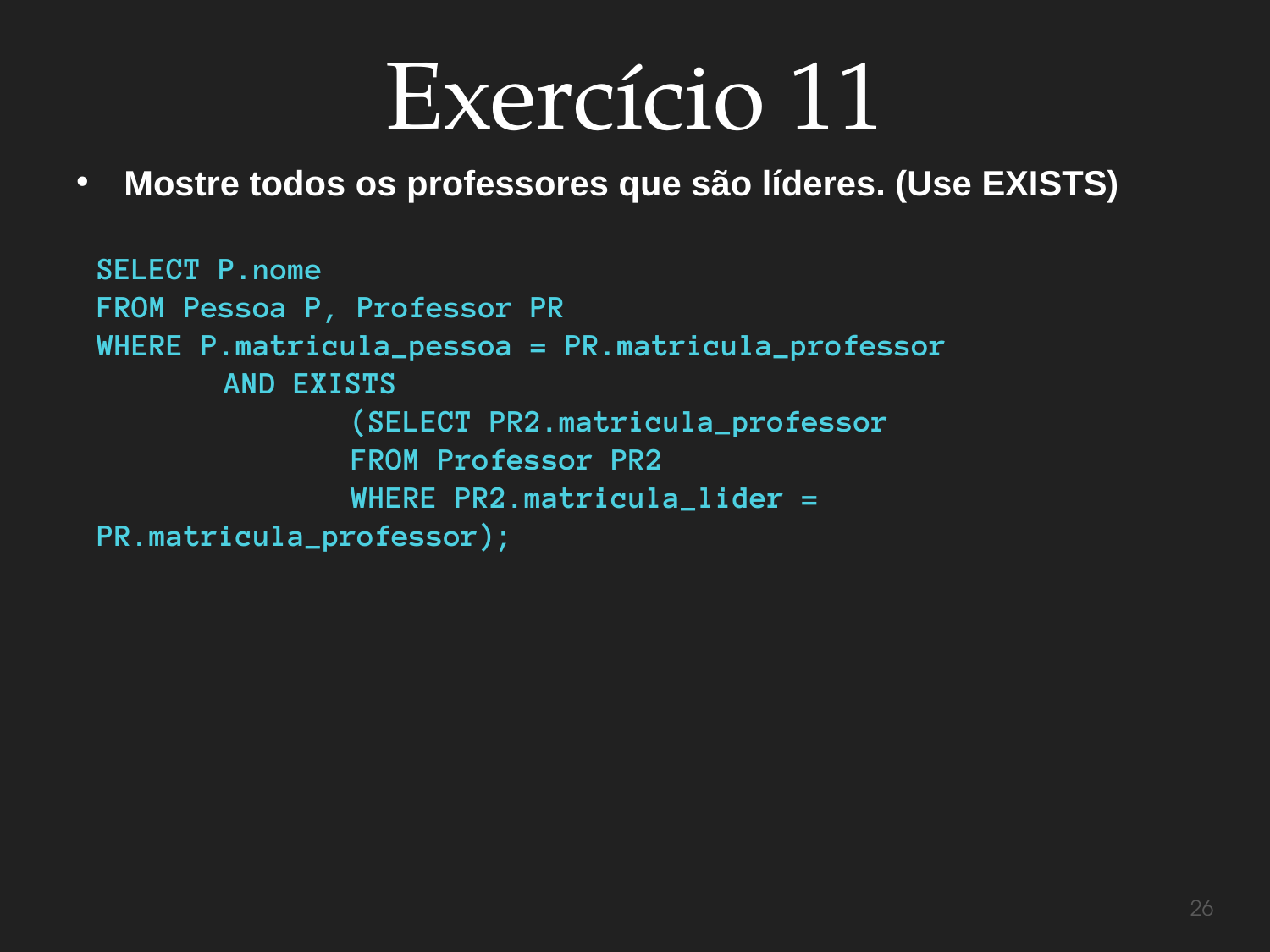

# Exercício 11
Mostre todos os professores que são líderes. (Use EXISTS)
SELECT P.nome
FROM Pessoa P, Professor PR
WHERE P.matricula_pessoa = PR.matricula_professor
	AND EXISTS
		(SELECT PR2.matricula_professor
		FROM Professor PR2
		WHERE PR2.matricula_lider = PR.matricula_professor);

26